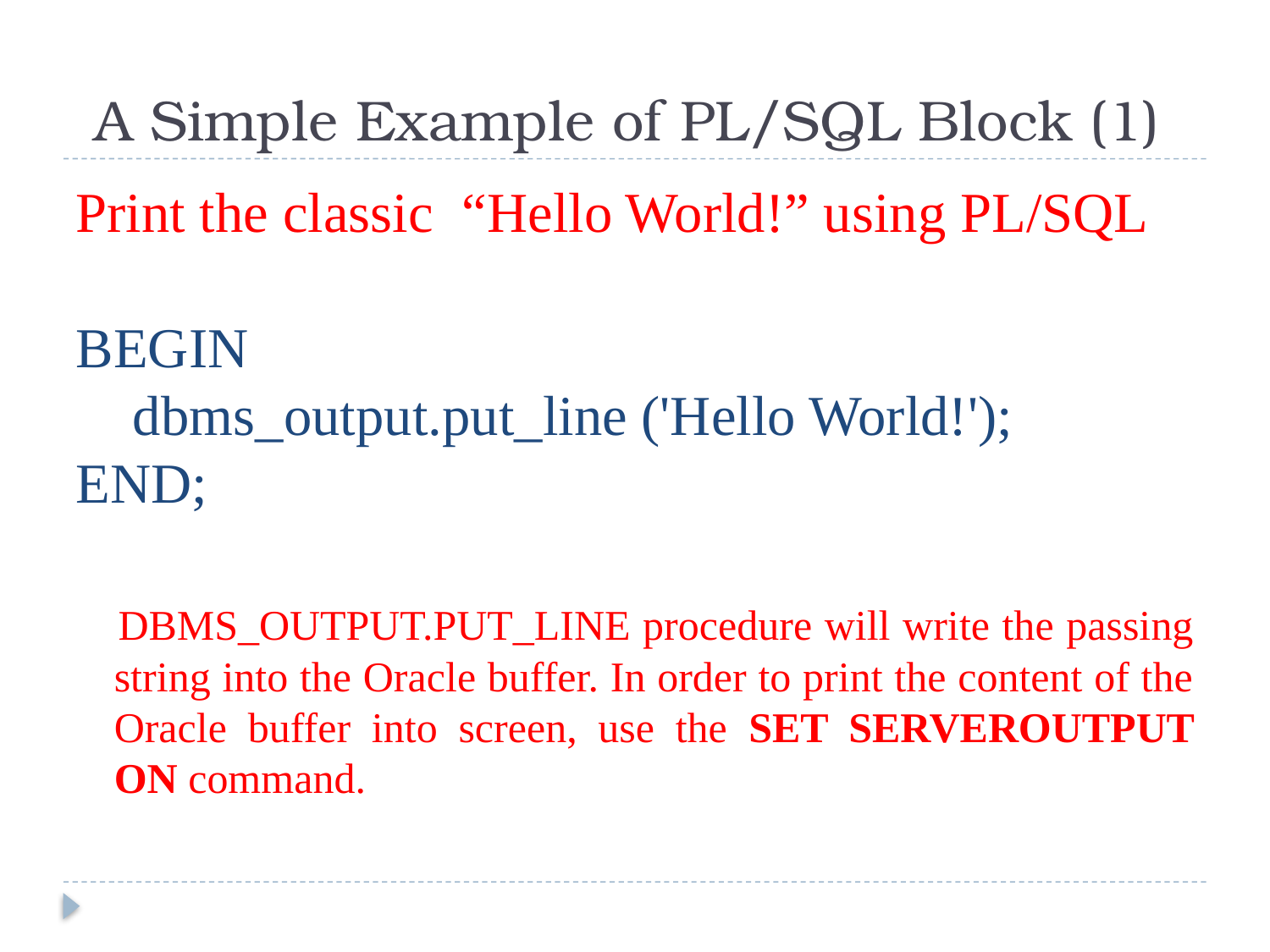

# A Simple Example of PL/SQL Block (1)
Print the classic  “Hello World!” using PL/SQL

BEGIN
    dbms_output.put_line ('Hello World!');
END;

   DBMS_OUTPUT.PUT_LINE procedure will write the passing string into the Oracle buffer. In order to print the content of the Oracle buffer into screen, use the SET SERVEROUTPUT ON command.